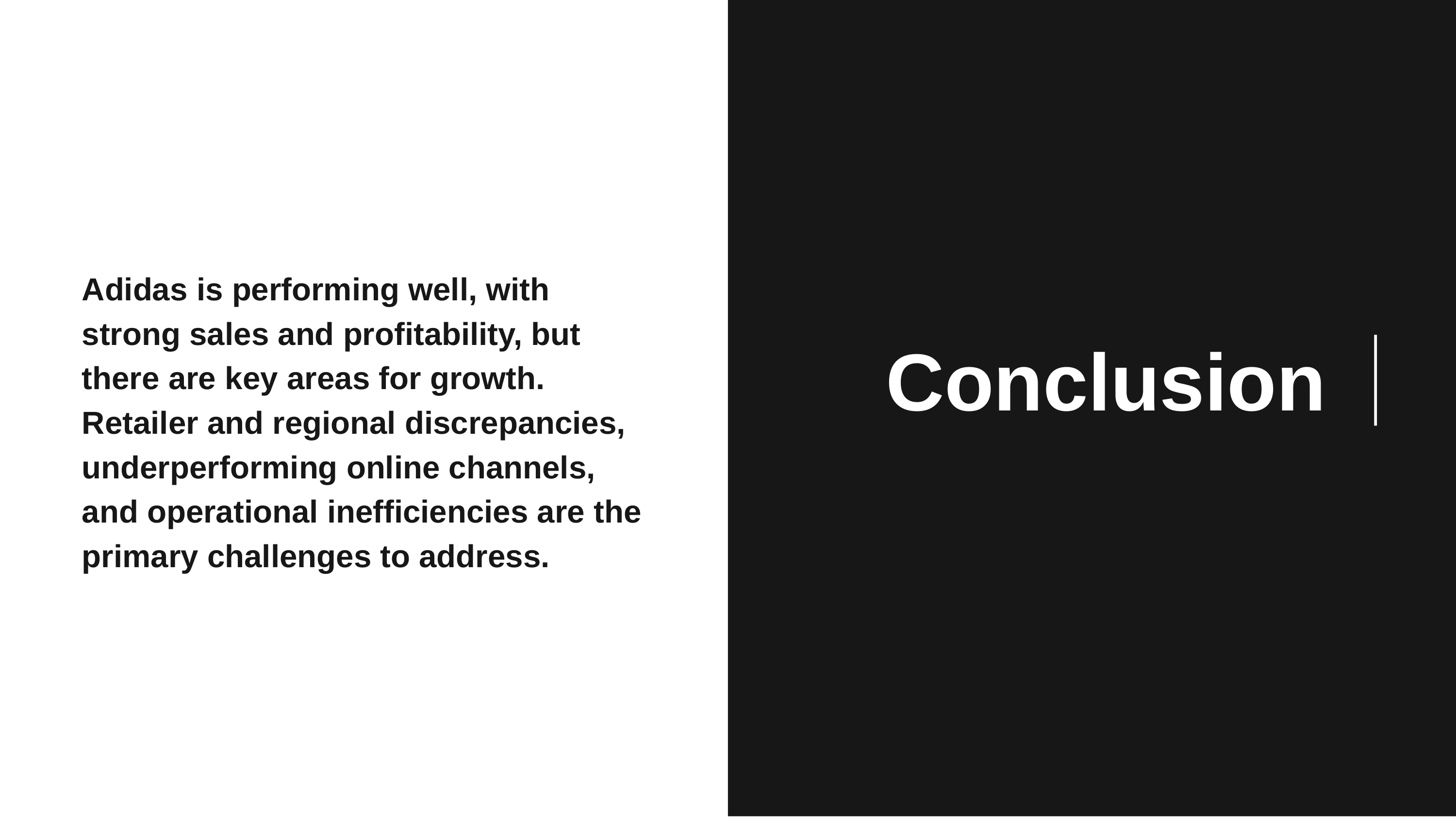

Adidas is performing well, with strong sales and profitability, but there are key areas for growth. Retailer and regional discrepancies, underperforming online channels, and operational inefficiencies are the primary challenges to address.

Conclusion